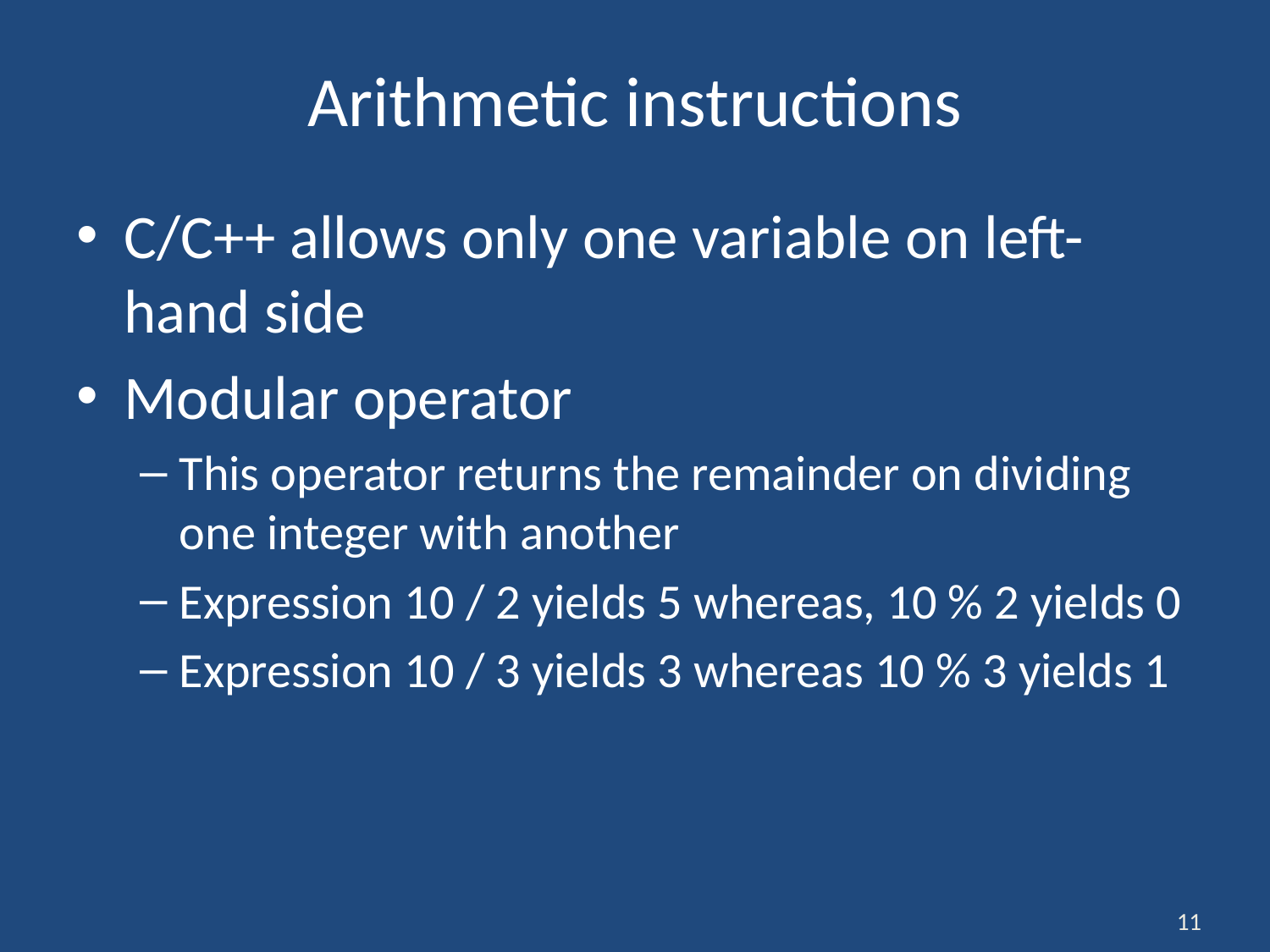

# Arithmetic instructions
C/C++ allows only one variable on left-hand side
Modular operator
This operator returns the remainder on dividing one integer with another
Expression 10 / 2 yields 5 whereas, 10 % 2 yields 0
Expression 10 / 3 yields 3 whereas 10 % 3 yields 1